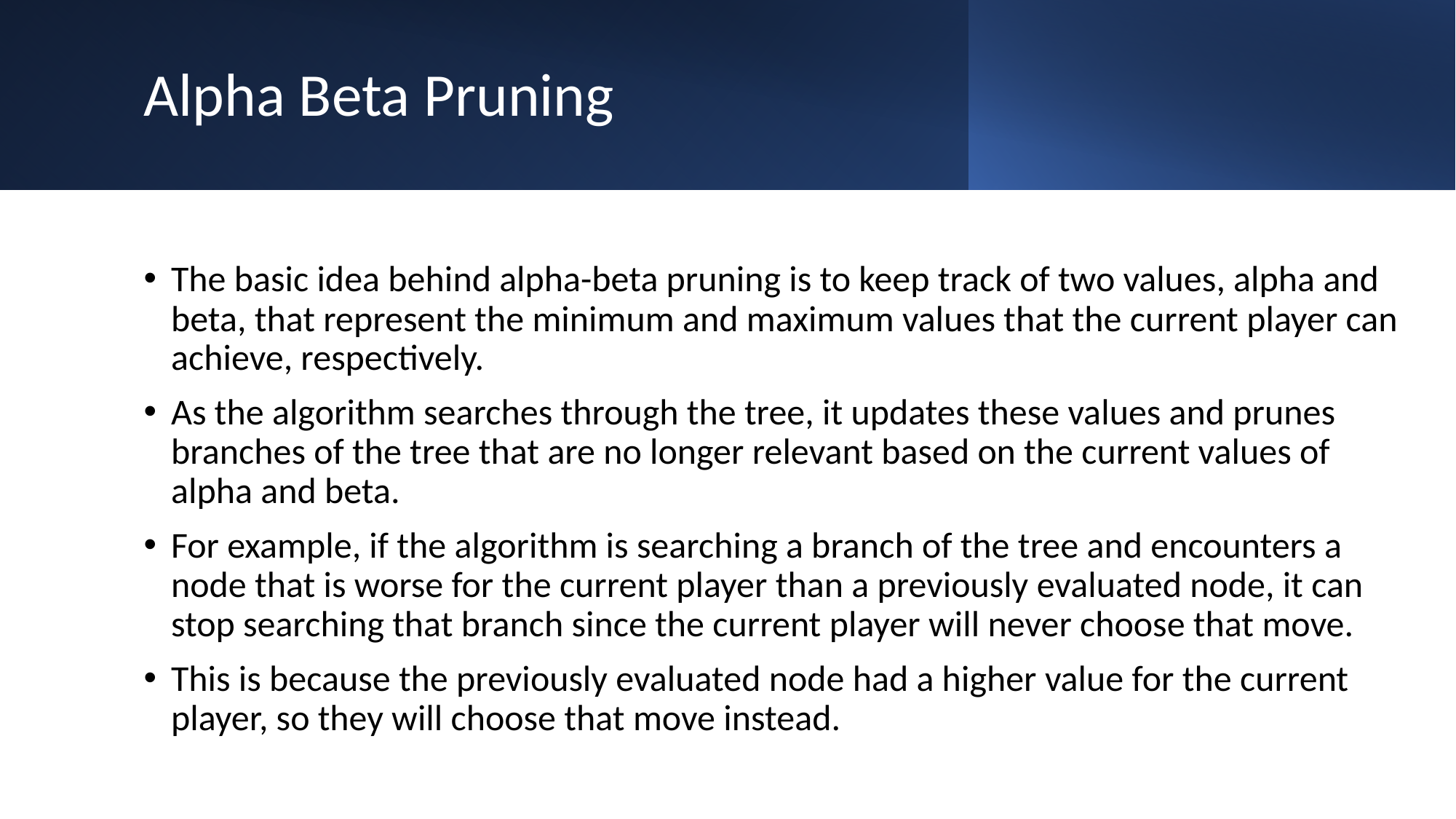

# Alpha Beta Pruning
The basic idea behind alpha-beta pruning is to keep track of two values, alpha and beta, that represent the minimum and maximum values that the current player can achieve, respectively.
As the algorithm searches through the tree, it updates these values and prunes branches of the tree that are no longer relevant based on the current values of alpha and beta.
For example, if the algorithm is searching a branch of the tree and encounters a node that is worse for the current player than a previously evaluated node, it can stop searching that branch since the current player will never choose that move.
This is because the previously evaluated node had a higher value for the current player, so they will choose that move instead.